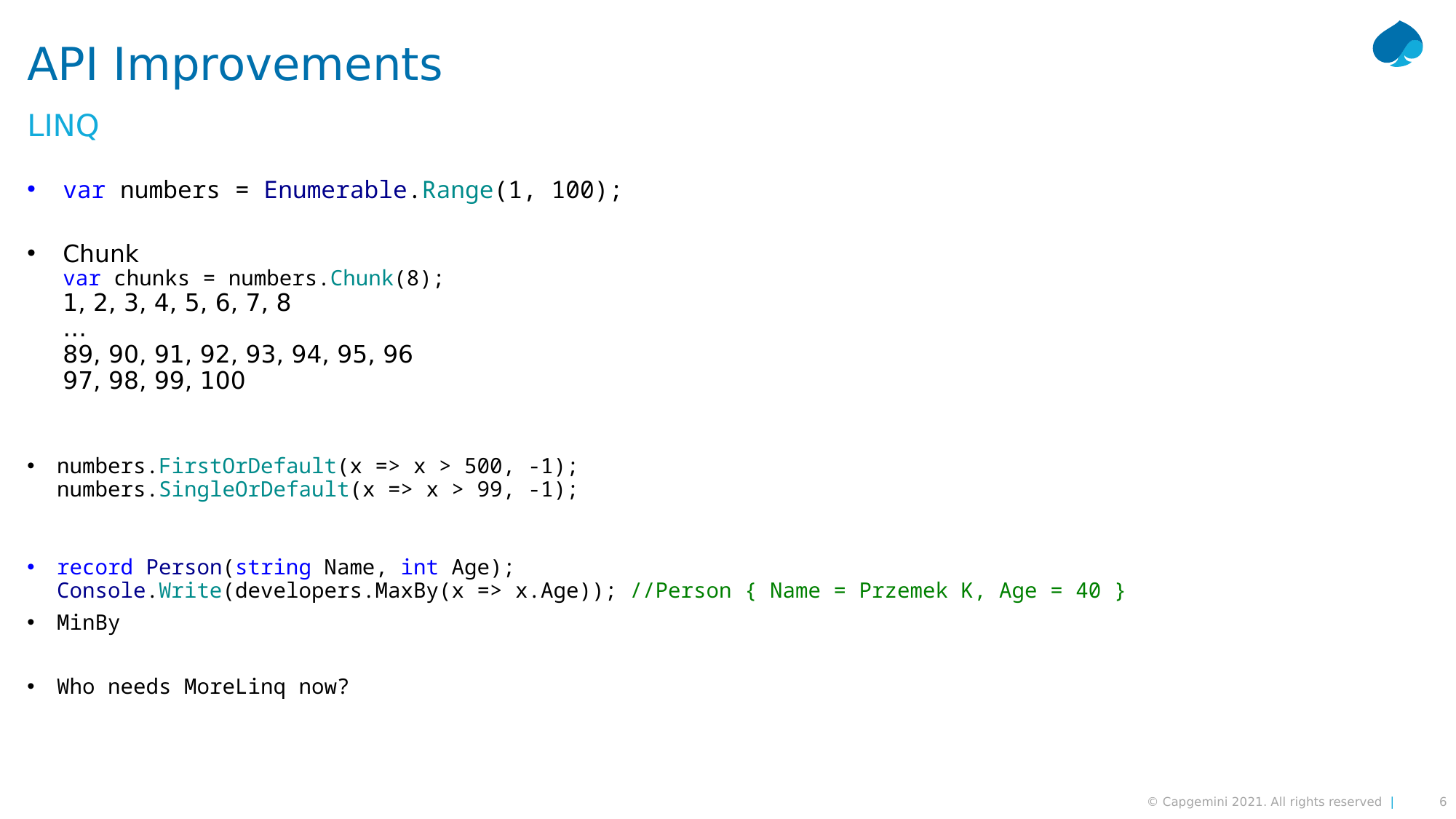

# API Improvements
LINQ
var numbers = Enumerable.Range(1, 100);
Chunk
var chunks = numbers.Chunk(8);
1, 2, 3, 4, 5, 6, 7, 8
…
89, 90, 91, 92, 93, 94, 95, 96
97, 98, 99, 100
numbers.FirstOrDefault(x => x > 500, -1);
numbers.SingleOrDefault(x => x > 99, -1);
record Person(string Name, int Age);
Console.Write(developers.MaxBy(x => x.Age)); //Person { Name = Przemek K, Age = 40 }
MinBy

Who needs MoreLinq now?